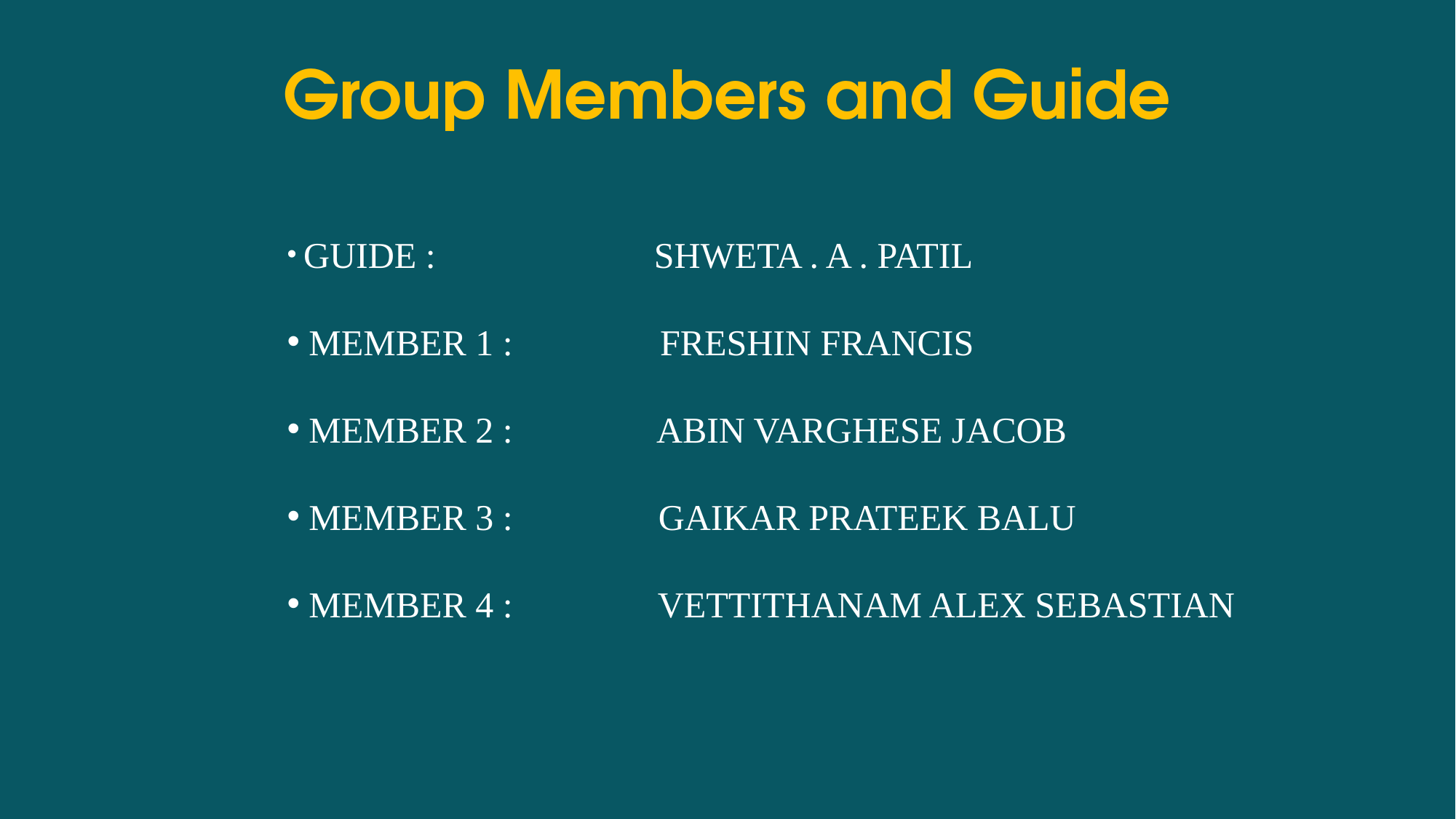

# Group Members and Guide
 GUIDE :                        SHWETA . A . PATIL

 MEMBER 1 : 	     FRESHIN FRANCIS

 MEMBER 2 :                ABIN VARGHESE JACOB

 MEMBER 3 :                GAIKAR PRATEEK BALU

 MEMBER 4 :                VETTITHANAM ALEX SEBASTIAN